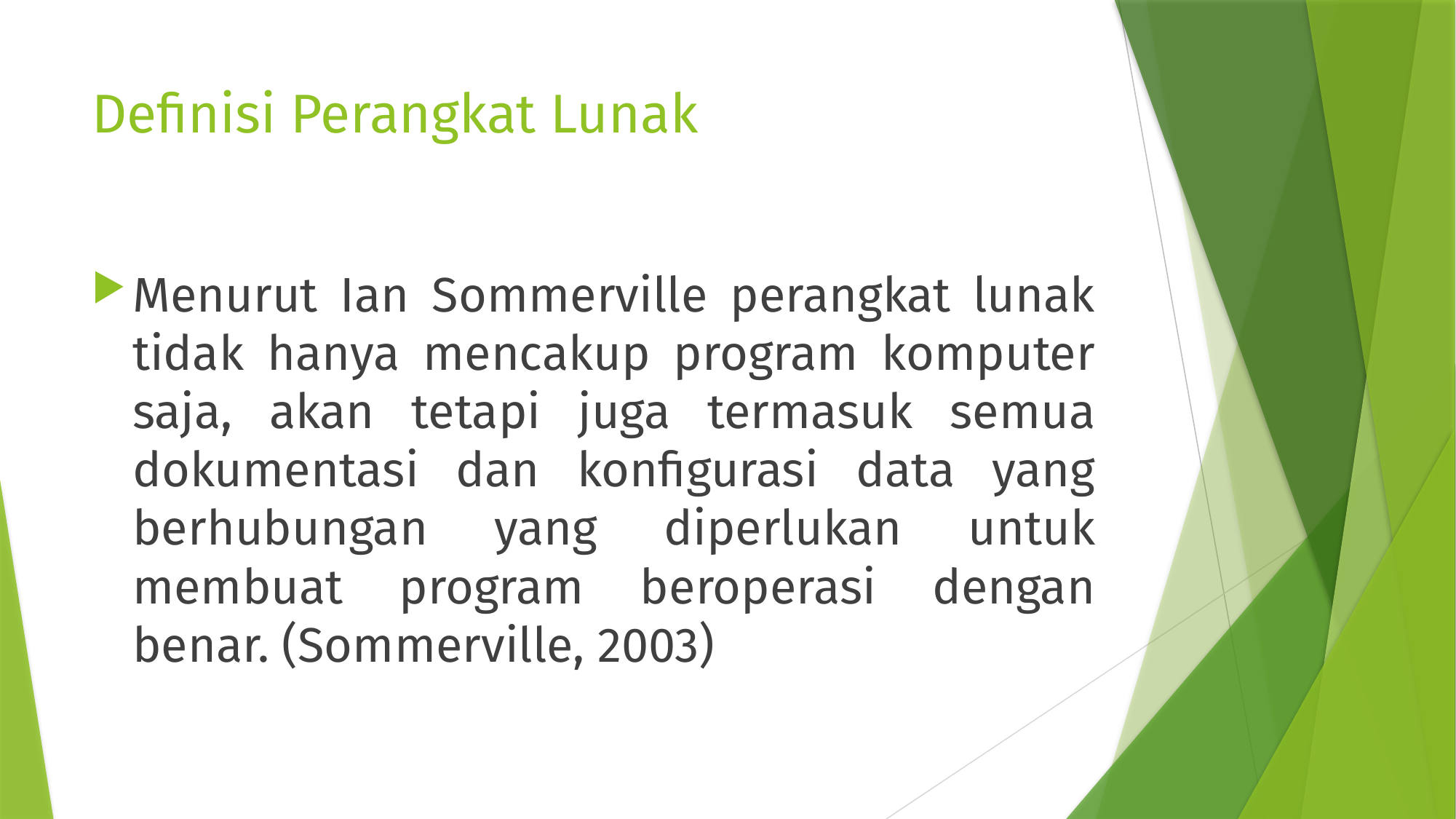

# Definisi Perangkat Lunak
Menurut Ian Sommerville perangkat lunak tidak hanya mencakup program komputer saja, akan tetapi juga termasuk semua dokumentasi dan konfigurasi data yang berhubungan yang diperlukan untuk membuat program beroperasi dengan benar. (Sommerville, 2003)